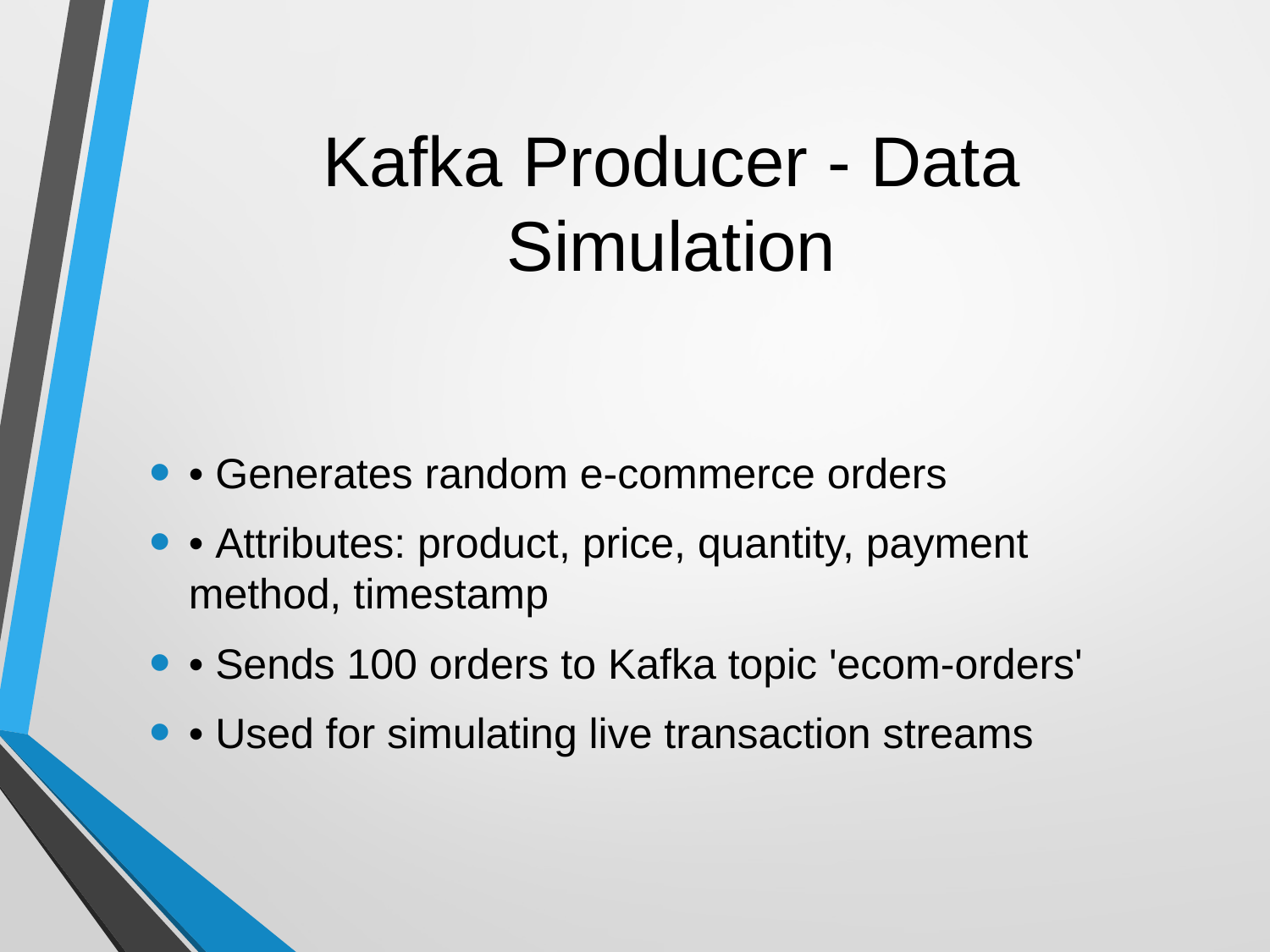

# Kafka Producer - Data Simulation
• Generates random e-commerce orders
• Attributes: product, price, quantity, payment method, timestamp
• Sends 100 orders to Kafka topic 'ecom-orders'
• Used for simulating live transaction streams